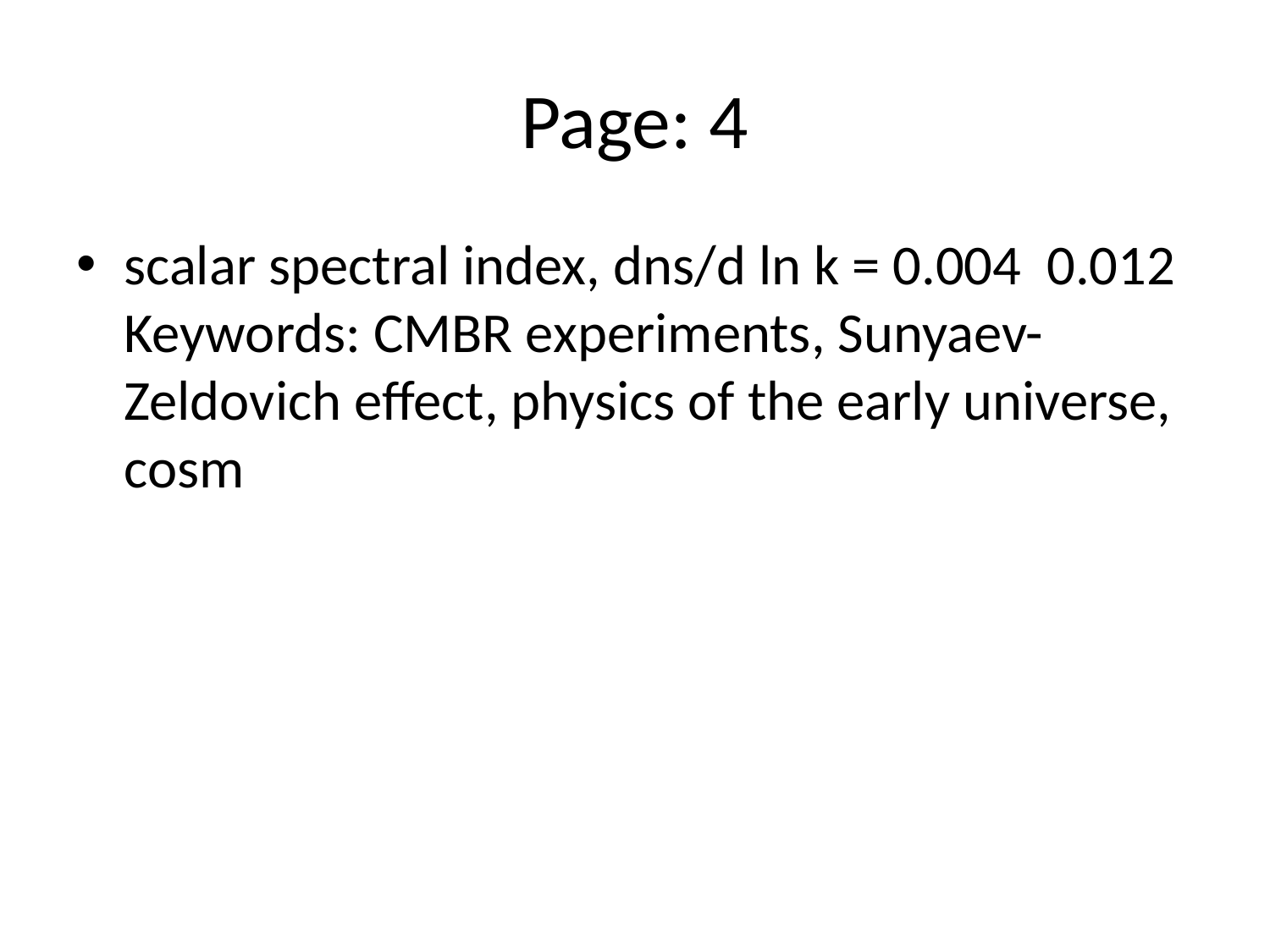

# Page: 4
scalar spectral index, dns/d ln k = 0.004  0.012 Keywords: CMBR experiments, Sunyaev-Zeldovich effect, physics of the early universe, cosm